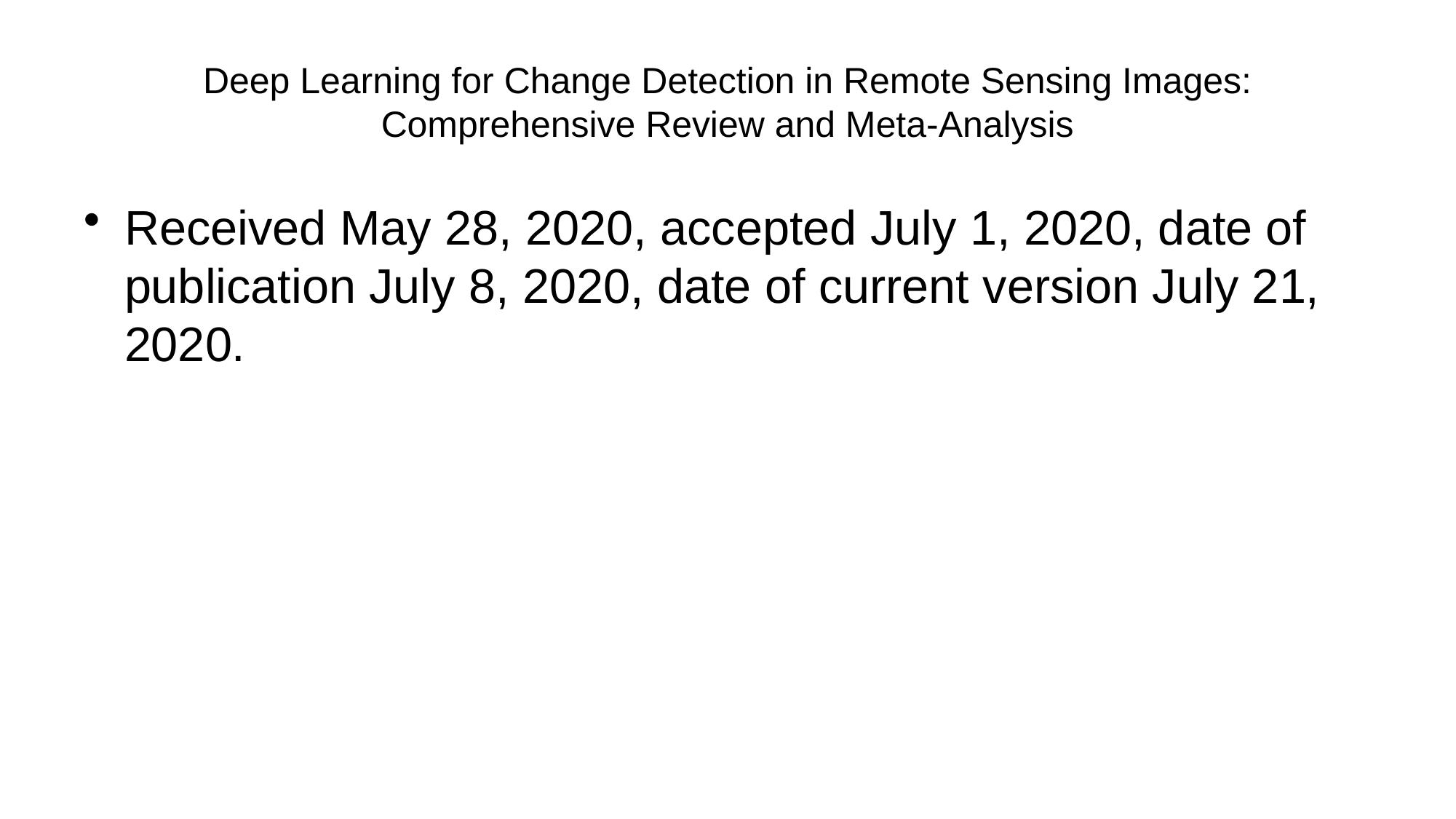

# Deep Learning for Change Detection in Remote Sensing Images: Comprehensive Review and Meta-Analysis
Received May 28, 2020, accepted July 1, 2020, date of publication July 8, 2020, date of current version July 21, 2020.